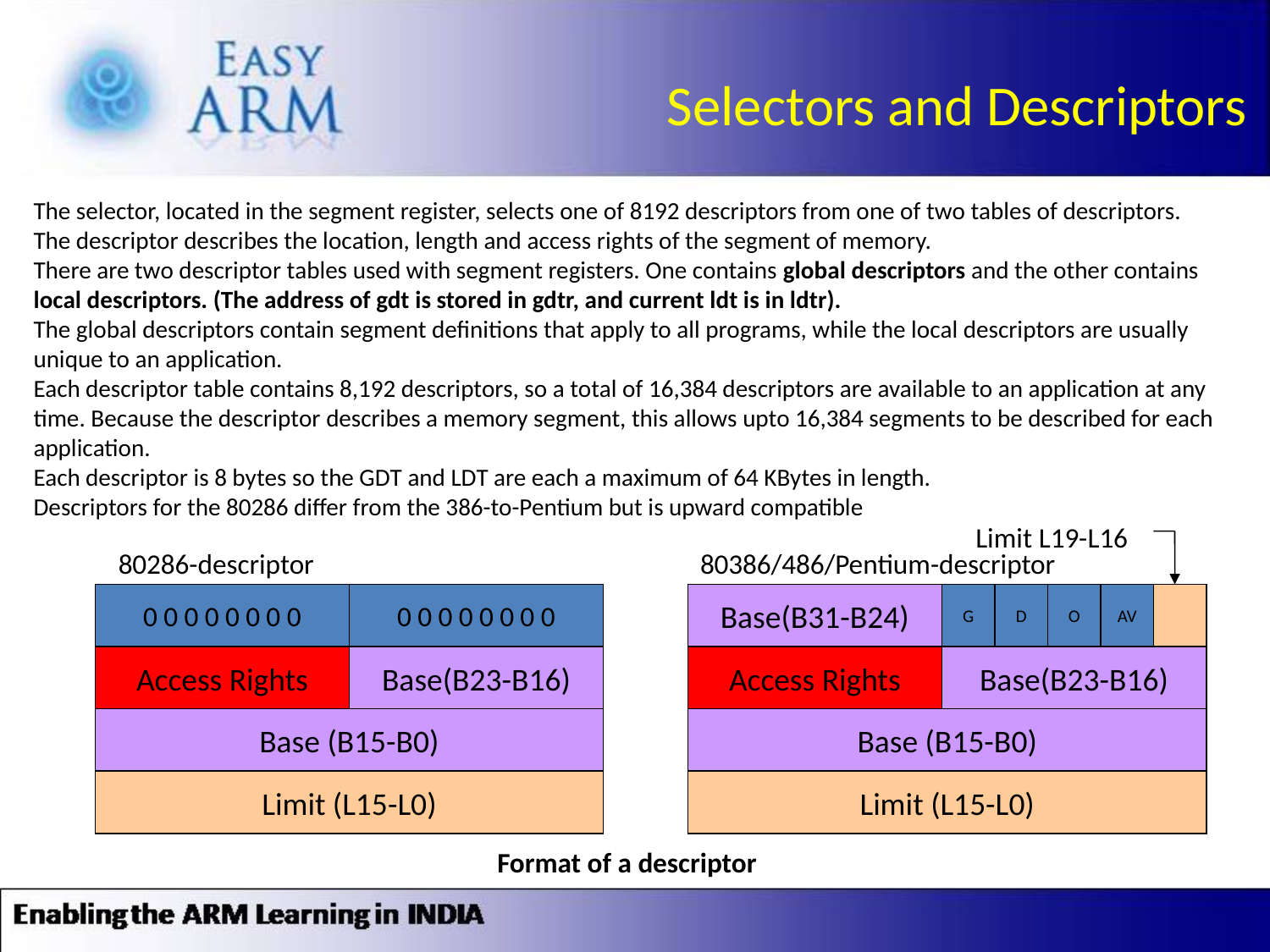

Selectors and Descriptors
The selector, located in the segment register, selects one of 8192 descriptors from one of two tables of descriptors.
The descriptor describes the location, length and access rights of the segment of memory.
There are two descriptor tables used with segment registers. One contains global descriptors and the other contains local descriptors. (The address of gdt is stored in gdtr, and current ldt is in ldtr).
The global descriptors contain segment definitions that apply to all programs, while the local descriptors are usually unique to an application.
Each descriptor table contains 8,192 descriptors, so a total of 16,384 descriptors are available to an application at any time. Because the descriptor describes a memory segment, this allows upto 16,384 segments to be described for each application.
Each descriptor is 8 bytes so the GDT and LDT are each a maximum of 64 KBytes in length.
Descriptors for the 80286 differ from the 386-to-Pentium but is upward compatible

Limit L19-L16

80286-descriptor
80386/486/Pentium-descriptor
0 0 0 0 0 0 0 0
0 0 0 0 0 0 0 0
Base(B31-B24)
G
D
O
AV

Access Rights
Base(B23-B16)
Access Rights
Base(B23-B16)
Base (B15-B0)
Base (B15-B0)
Limit (L15-L0)
Limit (L15-L0)
   Format of a descriptor